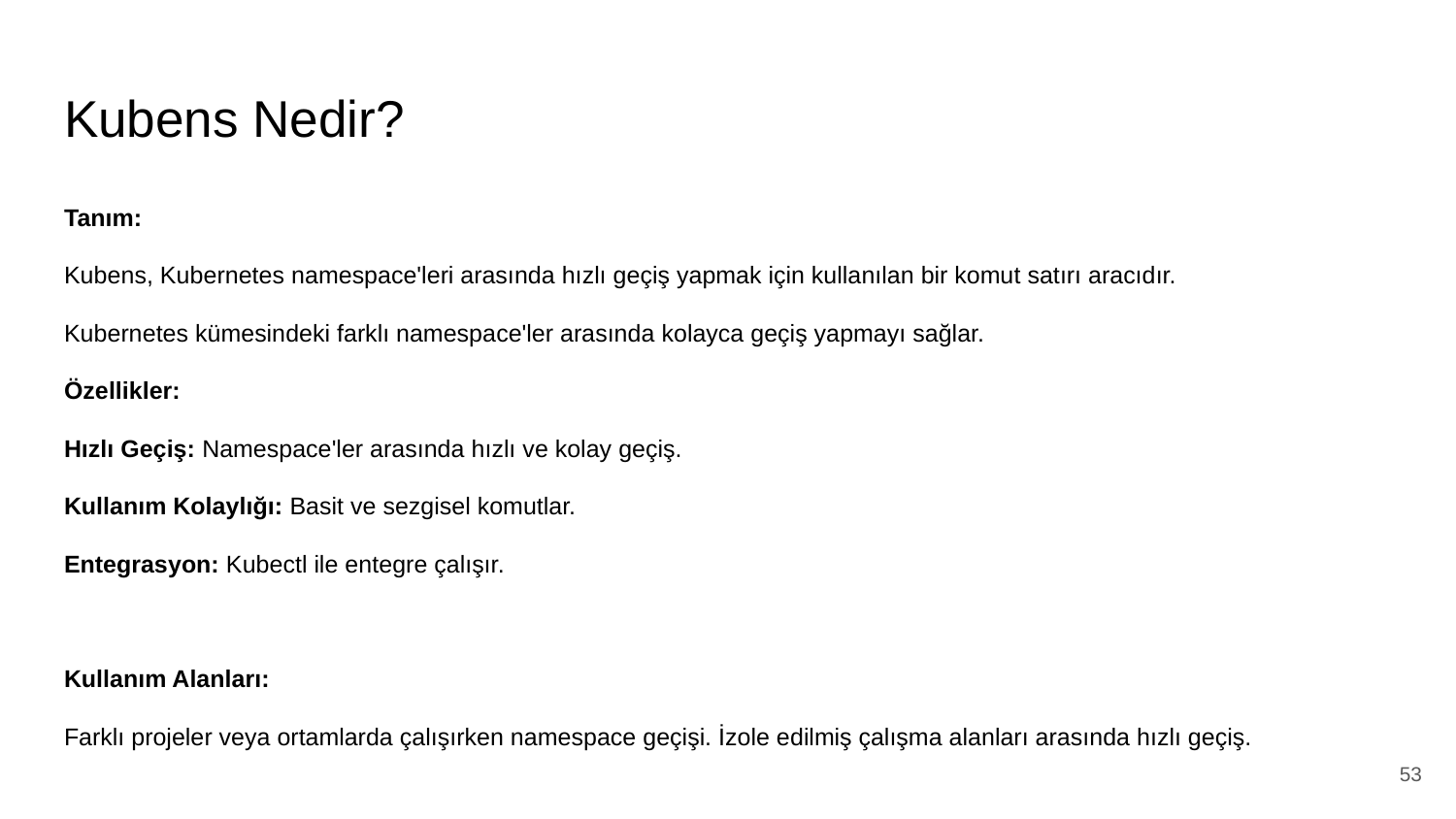

# Kubens Nedir?
Tanım:
Kubens, Kubernetes namespace'leri arasında hızlı geçiş yapmak için kullanılan bir komut satırı aracıdır.
Kubernetes kümesindeki farklı namespace'ler arasında kolayca geçiş yapmayı sağlar.
Özellikler:
Hızlı Geçiş: Namespace'ler arasında hızlı ve kolay geçiş.
Kullanım Kolaylığı: Basit ve sezgisel komutlar.
Entegrasyon: Kubectl ile entegre çalışır.

Kullanım Alanları:
Farklı projeler veya ortamlarda çalışırken namespace geçişi. İzole edilmiş çalışma alanları arasında hızlı geçiş.

53